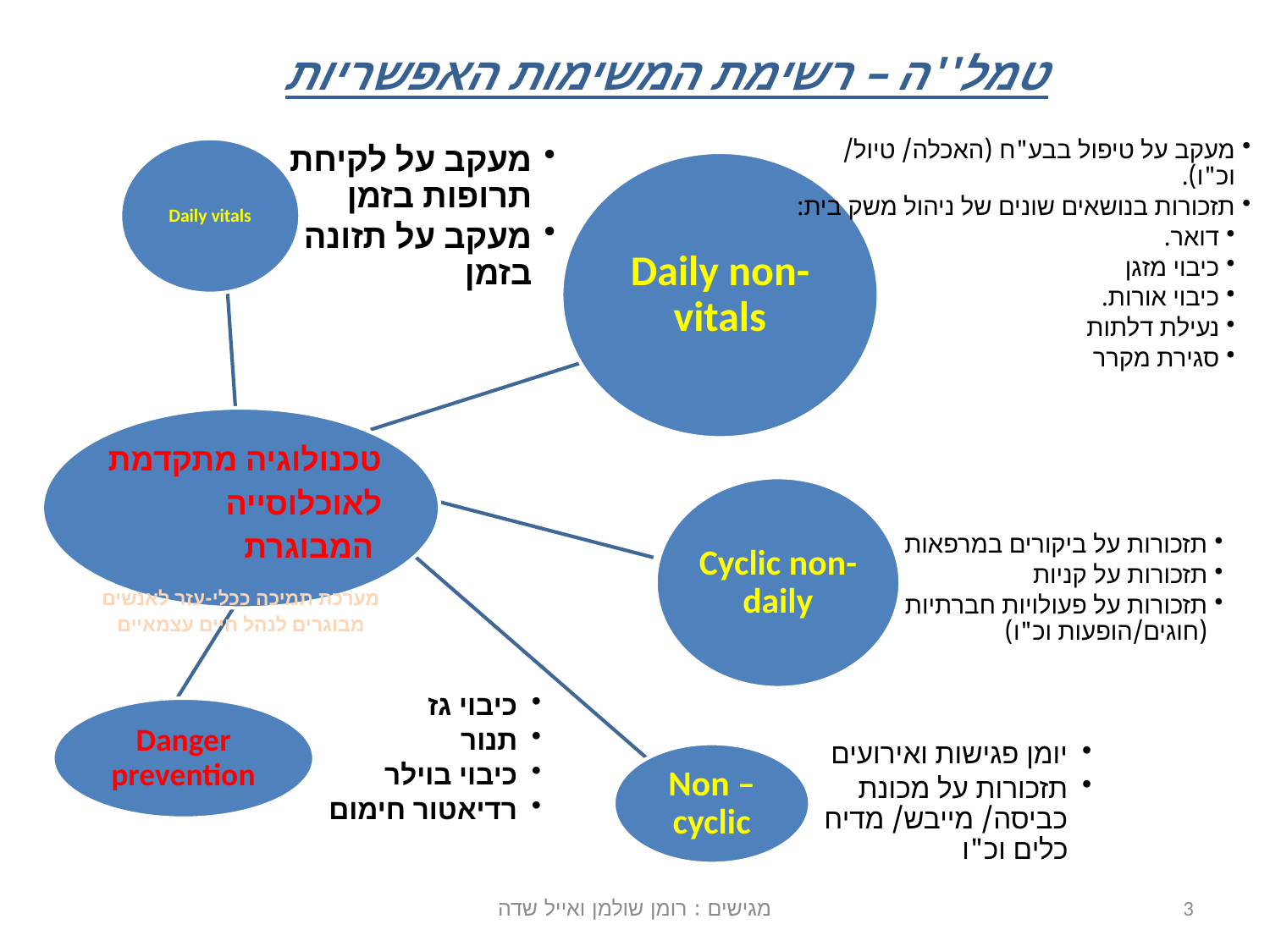

# טמל''ה – רשימת המשימות האפשריות
מעקב על טיפול בבע"ח (האכלה/ טיול/ וכ"ו).
תזכורות בנושאים שונים של ניהול משק בית:
דואר.
כיבוי מזגן
כיבוי אורות.
נעילת דלתות
סגירת מקרר
Daily vitals
מעקב על לקיחת תרופות בזמן
מעקב על תזונה בזמן
Daily non-vitals

טכנולוגיה מתקדמת לאוכלוסייה המבוגרת
מערכת תמיכה ככלי-עזר לאנשים מבוגרים לנהל חיים עצמאיים
Cyclic non-daily
תזכורות על ביקורים במרפאות
תזכורות על קניות
תזכורות על פעולויות חברתיות (חוגים/הופעות וכ"ו)

Danger prevention
כיבוי גז
תנור
כיבוי בוילר
רדיאטור חימום
יומן פגישות ואירועים
תזכורות על מכונת כביסה/ מייבש/ מדיח כלים וכ"ו
Non – cyclic
מגישים : רומן שולמן ואייל שדה
3